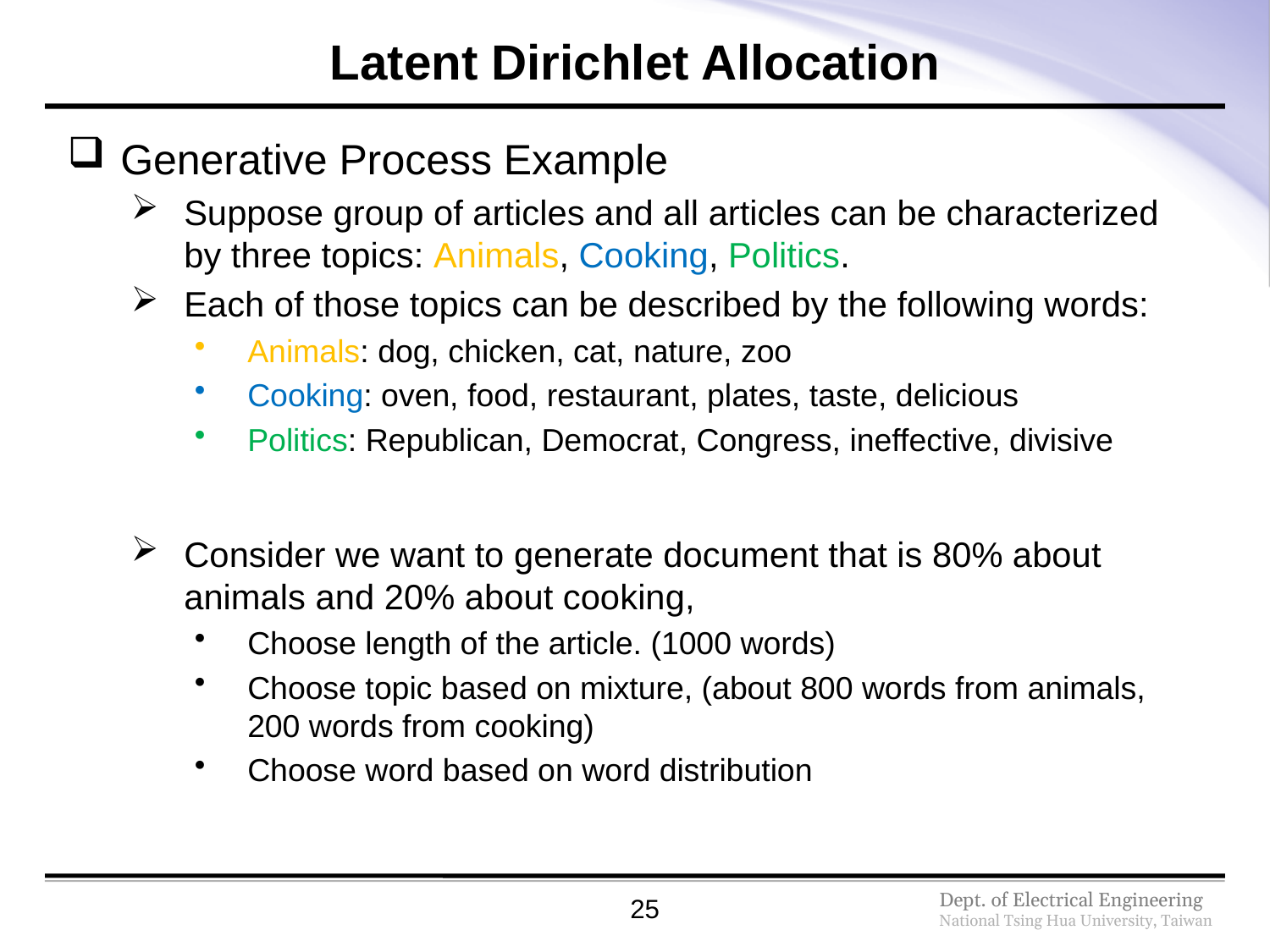

# Latent Dirichlet Allocation
Generative Process Example
Suppose group of articles and all articles can be characterized by three topics: Animals, Cooking, Politics.
Each of those topics can be described by the following words:
Animals: dog, chicken, cat, nature, zoo
Cooking: oven, food, restaurant, plates, taste, delicious
Politics: Republican, Democrat, Congress, ineffective, divisive

Consider we want to generate document that is 80% about animals and 20% about cooking,
Choose length of the article. (1000 words)
Choose topic based on mixture, (about 800 words from animals, 200 words from cooking)
Choose word based on word distribution
25